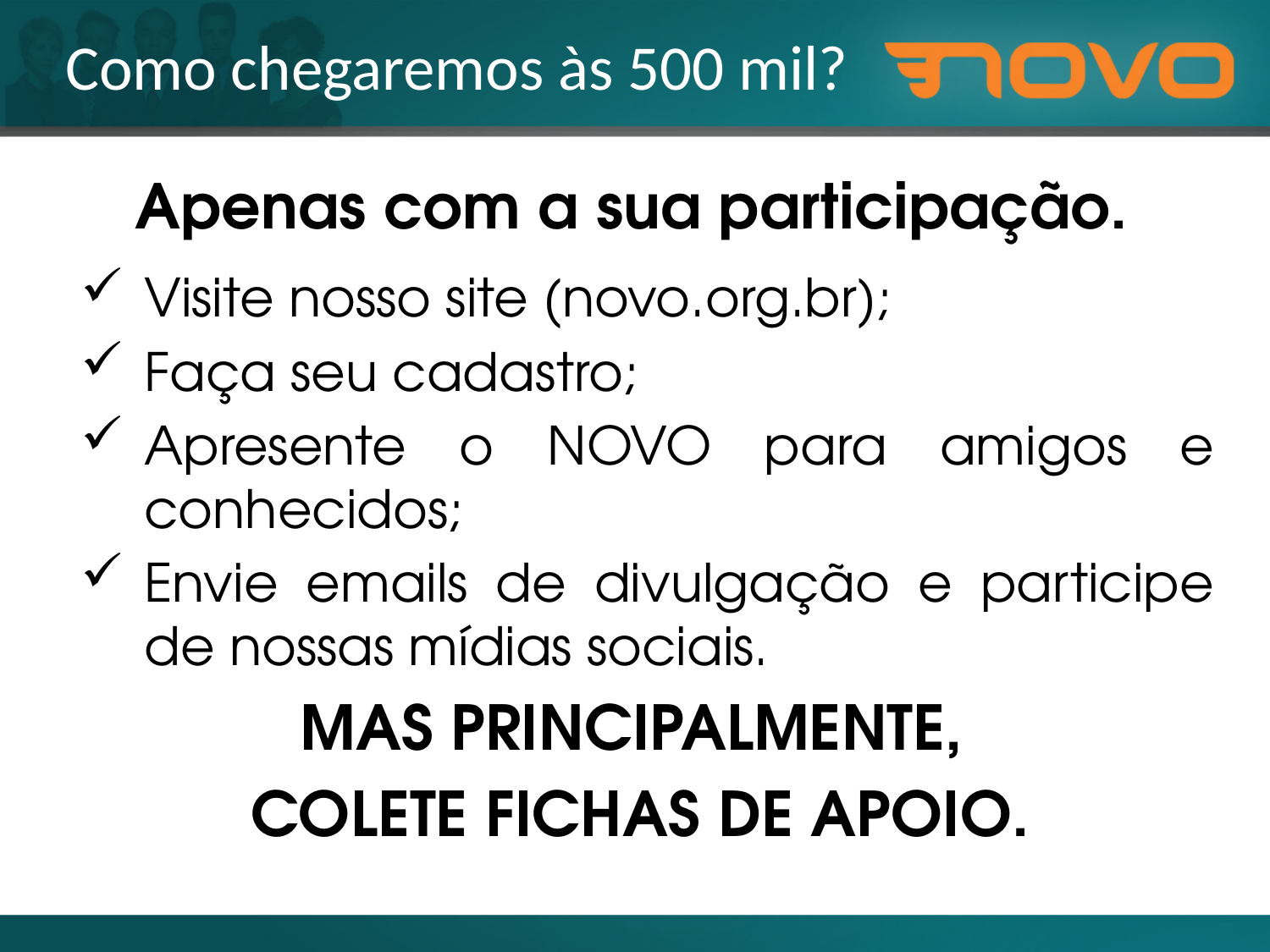

Como chegaremos às 500 mil?
Apenas com a sua participação.

Visite nosso site (novo.org.br);
Faça seu cadastro;
Apresente o NOVO para amigos e conhecidos;
Envie emails de divulgação e participe de nossas mídias sociais.
MAS PRINCIPALMENTE,
COLETE FICHAS DE APOIO.